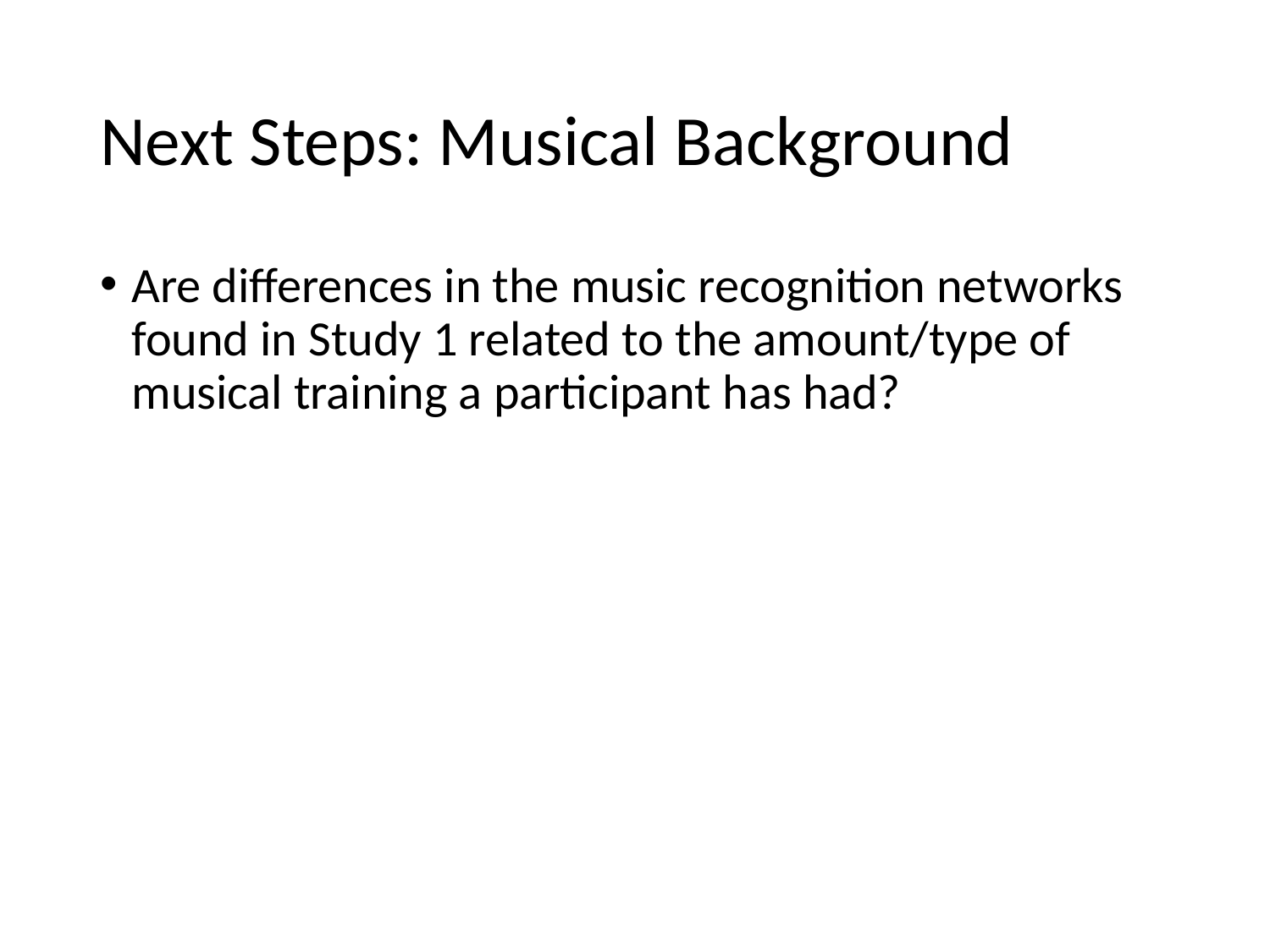

# Next Steps: Musical Background
Are differences in the music recognition networks found in Study 1 related to the amount/type of musical training a participant has had?